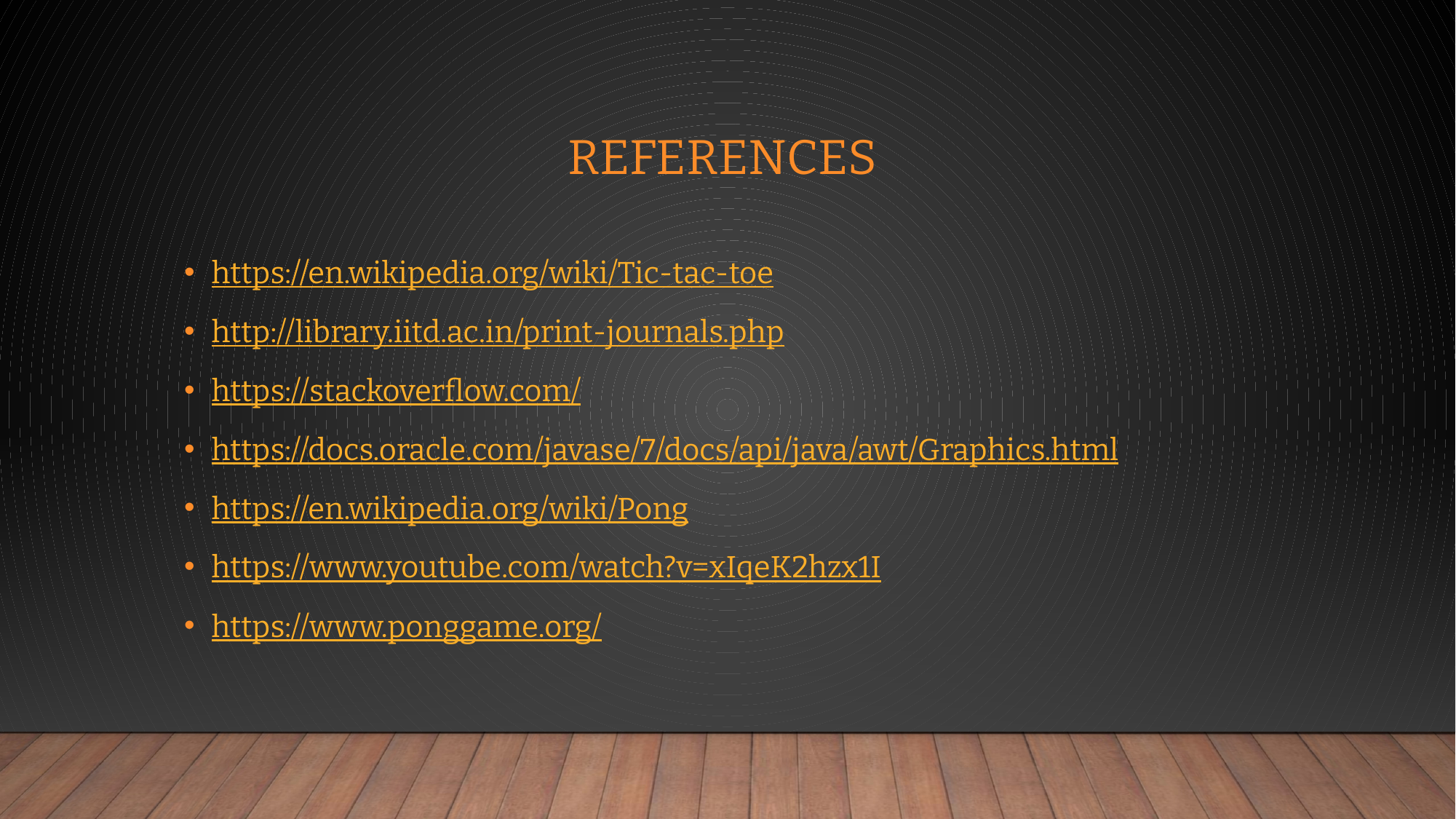

# References
https://en.wikipedia.org/wiki/Tic-tac-toe
http://library.iitd.ac.in/print-journals.php
https://stackoverflow.com/
https://docs.oracle.com/javase/7/docs/api/java/awt/Graphics.html
https://en.wikipedia.org/wiki/Pong
https://www.youtube.com/watch?v=xIqeK2hzx1I
https://www.ponggame.org/